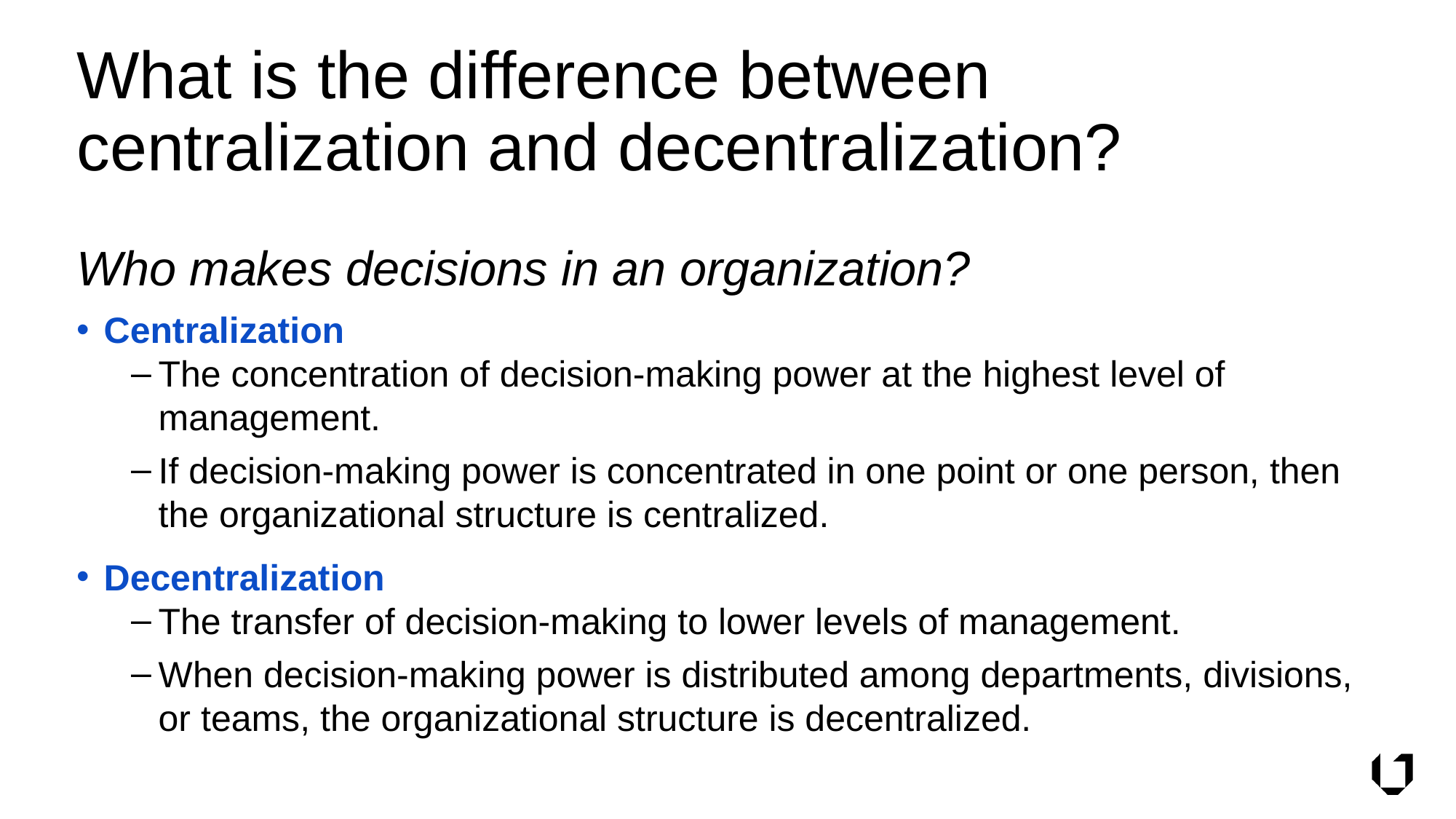

# What is the difference between centralization and decentralization?
Who makes decisions in an organization?
Centralization
The concentration of decision-making power at the highest level of management.
If decision-making power is concentrated in one point or one person, then the organizational structure is centralized.
Decentralization
The transfer of decision-making to lower levels of management.
When decision-making power is distributed among departments, divisions, or teams, the organizational structure is decentralized.